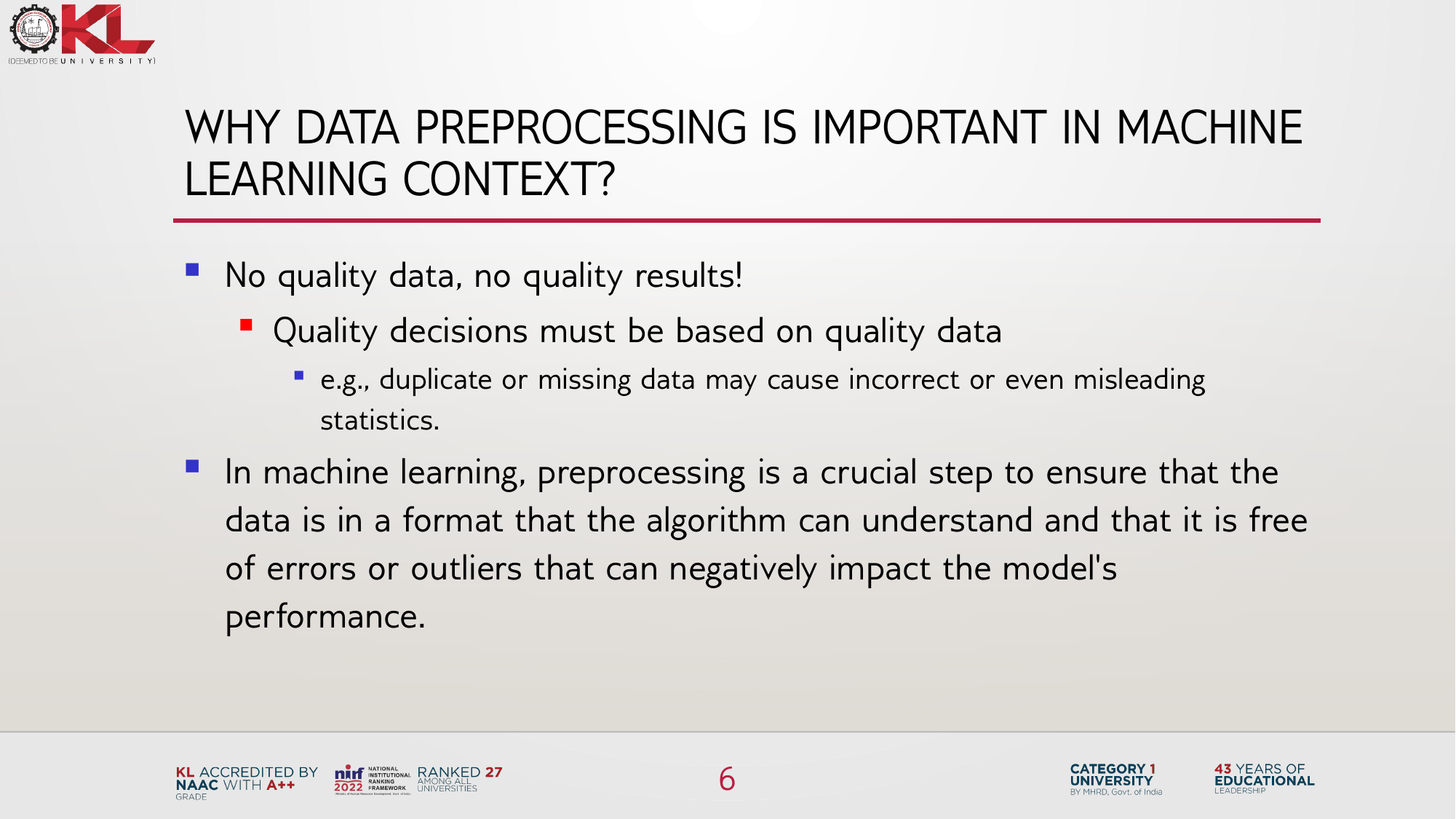

# Why data preprocessing is important in machine learning context?
No quality data, no quality results!
Quality decisions must be based on quality data
e.g., duplicate or missing data may cause incorrect or even misleading statistics.
In machine learning, preprocessing is a crucial step to ensure that the data is in a format that the algorithm can understand and that it is free of errors or outliers that can negatively impact the model's performance.

6